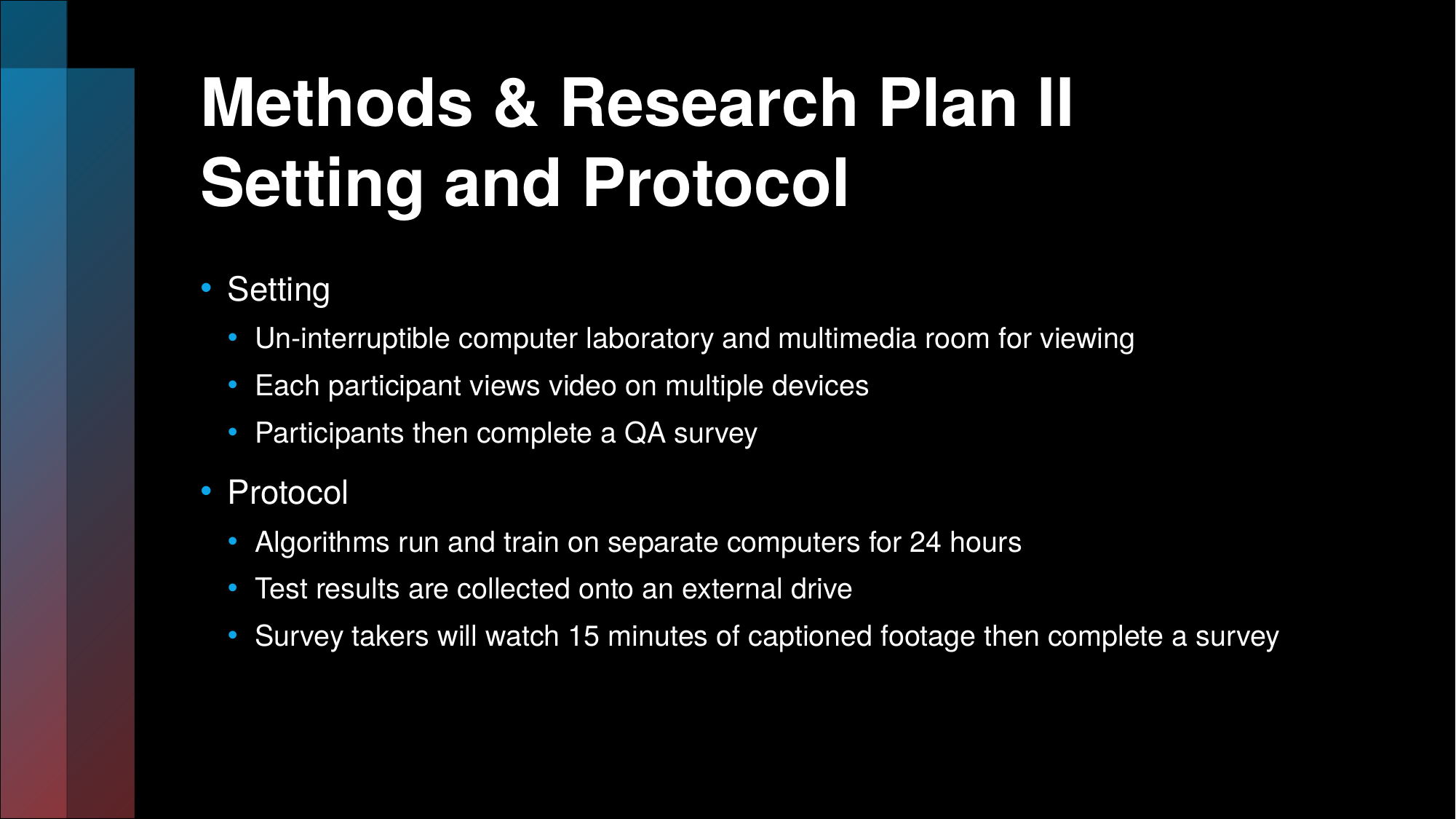

# Methods & Research Plan II  Setting and Protocol
Setting
Un-interruptible computer laboratory and multimedia room for viewing
Each participant views video on multiple devices
Participants then complete a QA survey
Protocol
Algorithms run and train on separate computers for 24 hours
Test results are collected onto an external drive
Survey takers will watch 15 minutes of captioned footage then complete a survey